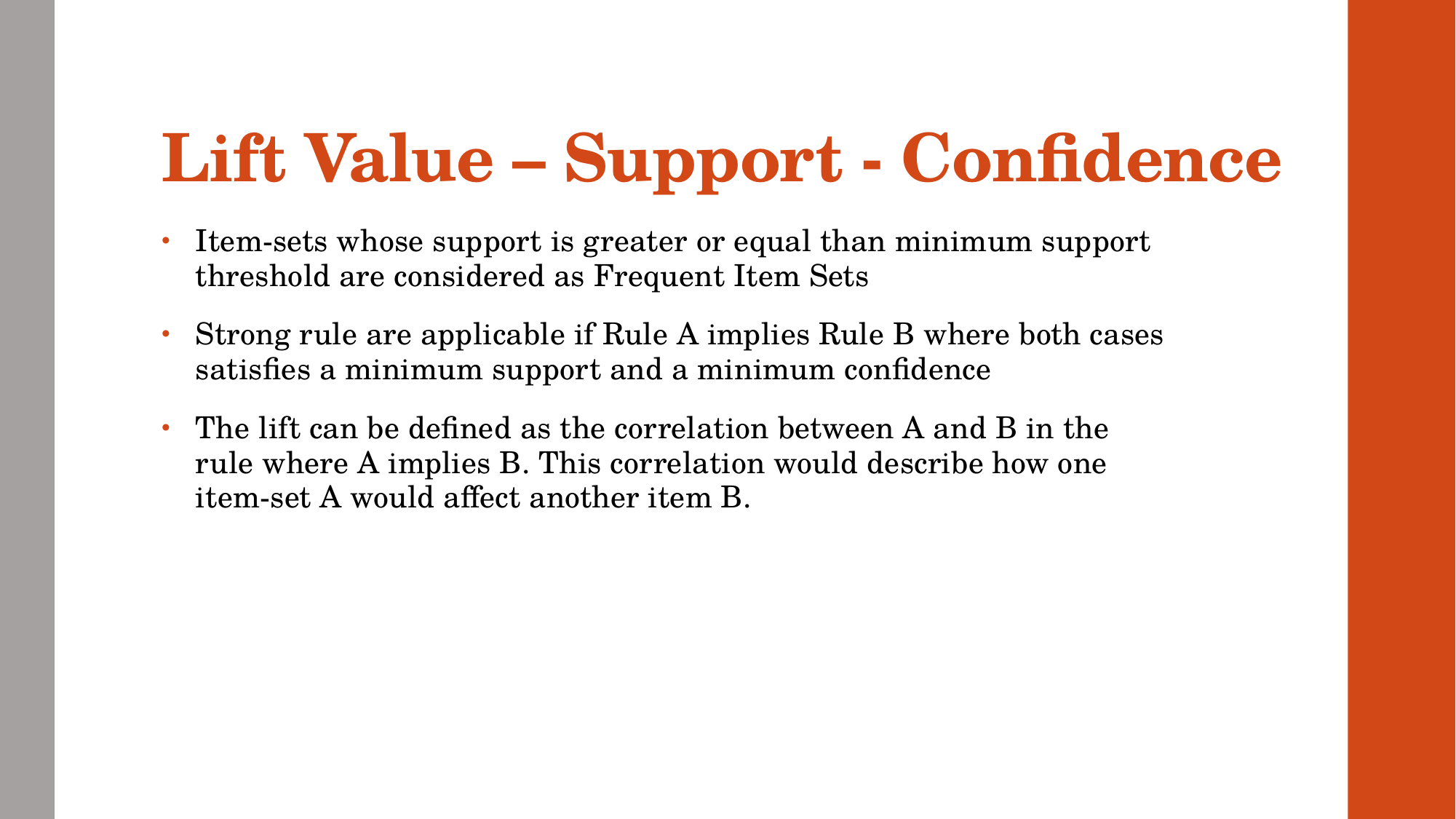

# Lift Value – Support - Confidence
Item-sets whose support is greater or equal than minimum support threshold are considered as Frequent Item Sets
Strong rule are applicable if Rule A implies Rule B where both cases satisfies a minimum support and a minimum confidence
The lift can be defined as the correlation between A and B in the rule where A implies B. This correlation would describe how one item-set A would affect another item B.